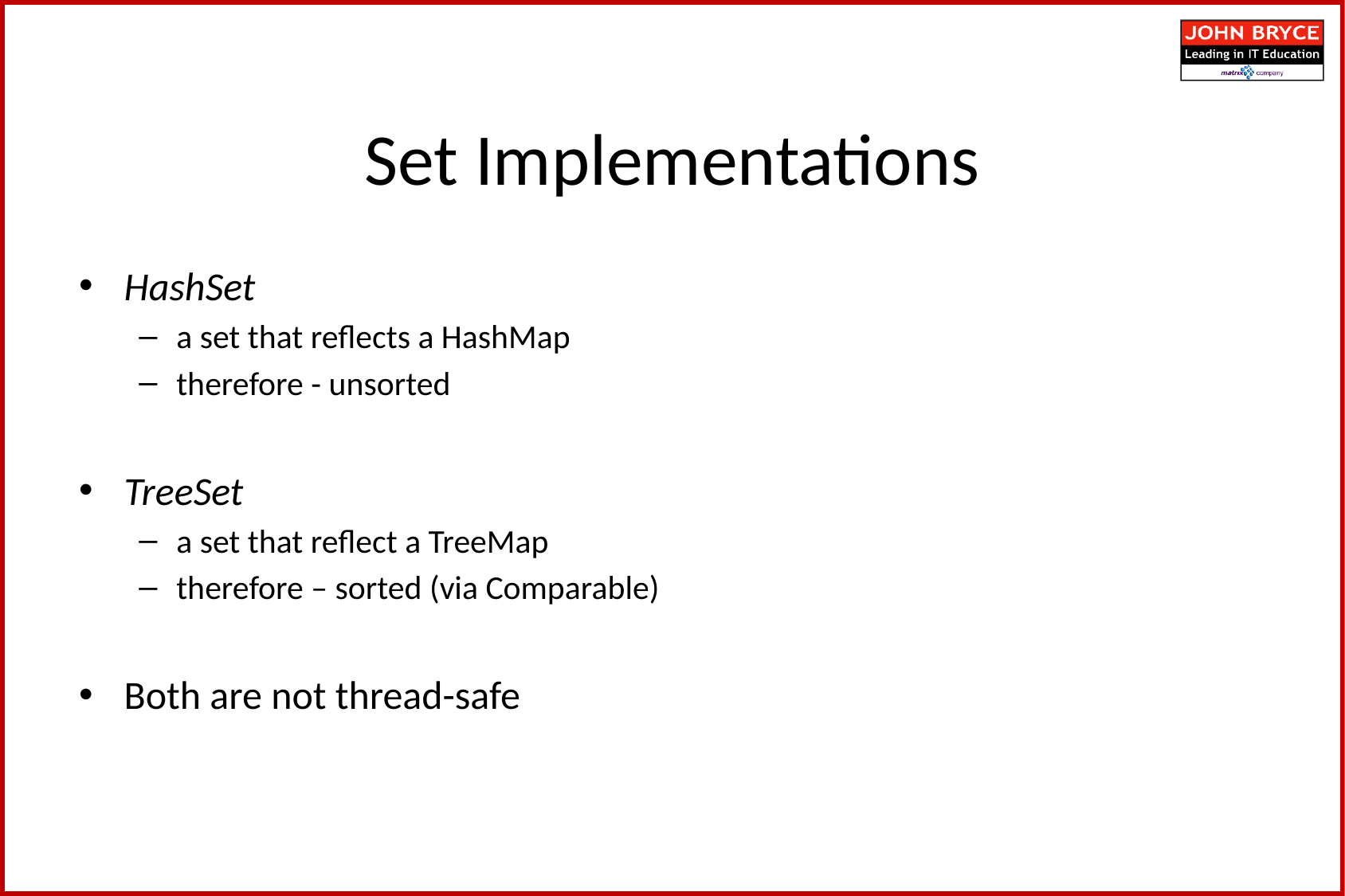

Set Implementations
HashSet
a set that reflects a HashMap
therefore - unsorted

TreeSet
a set that reflect a TreeMap
therefore – sorted (via Comparable)

Both are not thread-safe